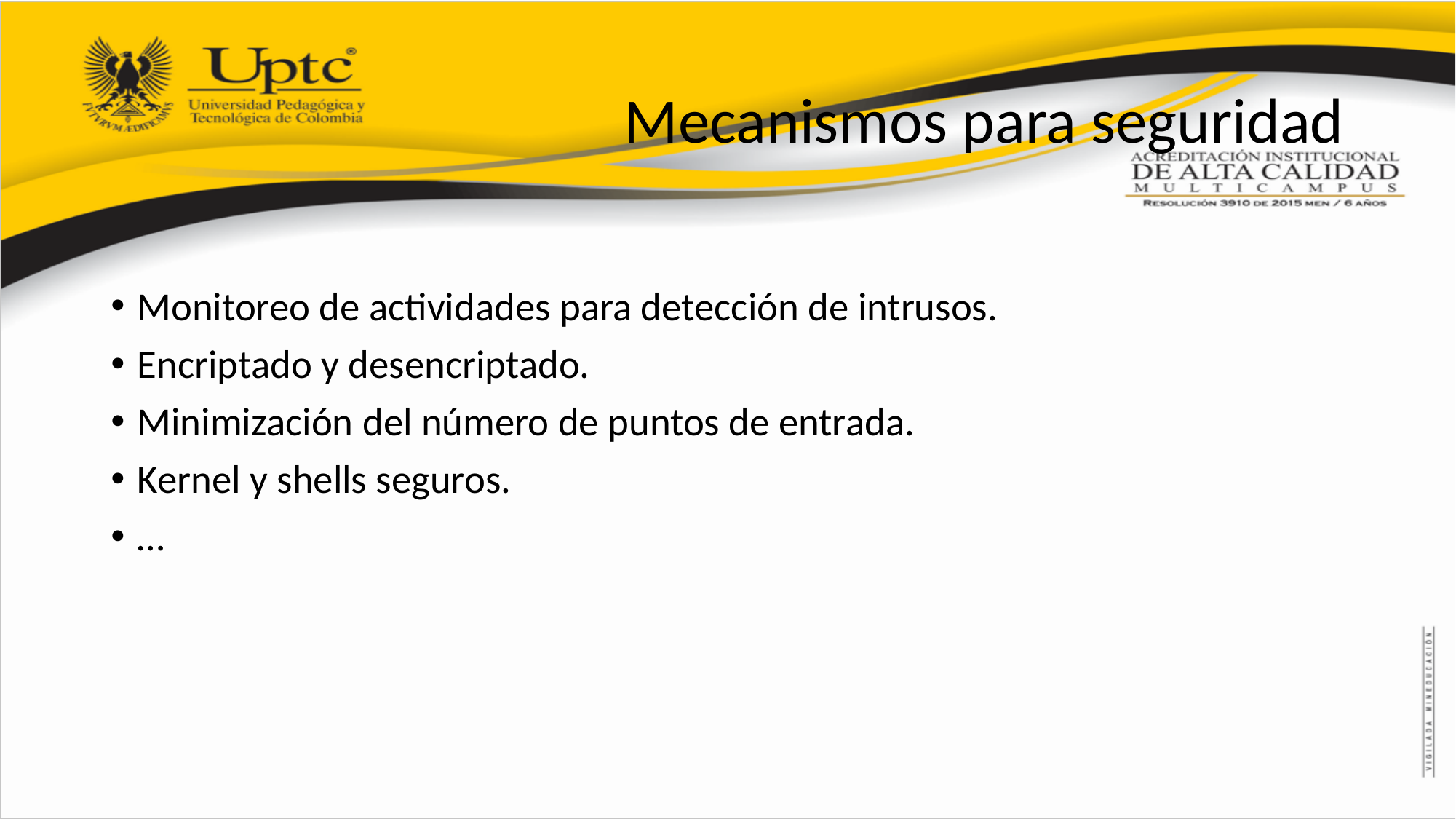

# Mecanismos para seguridad

Monitoreo de actividades para detección de intrusos.
Encriptado y desencriptado.
Minimización del número de puntos de entrada.
Kernel y shells seguros.
…